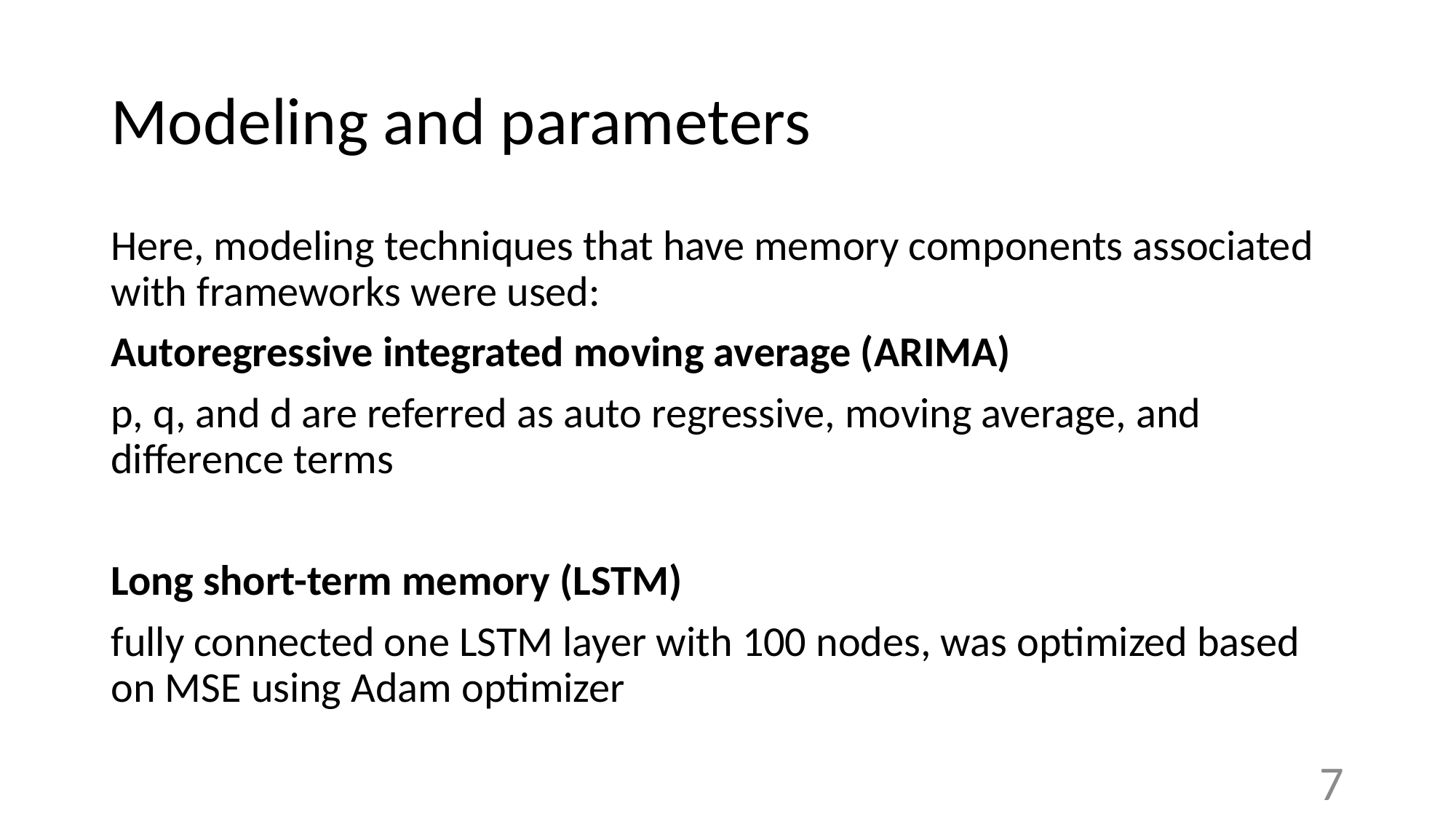

# Modeling and parameters
Here, modeling techniques that have memory components associated with frameworks were used:
Autoregressive integrated moving average (ARIMA)
p, q, and d are referred as auto regressive, moving average, and difference terms

Long short-term memory (LSTM)
fully connected one LSTM layer with 100 nodes, was optimized based on MSE using Adam optimizer
7